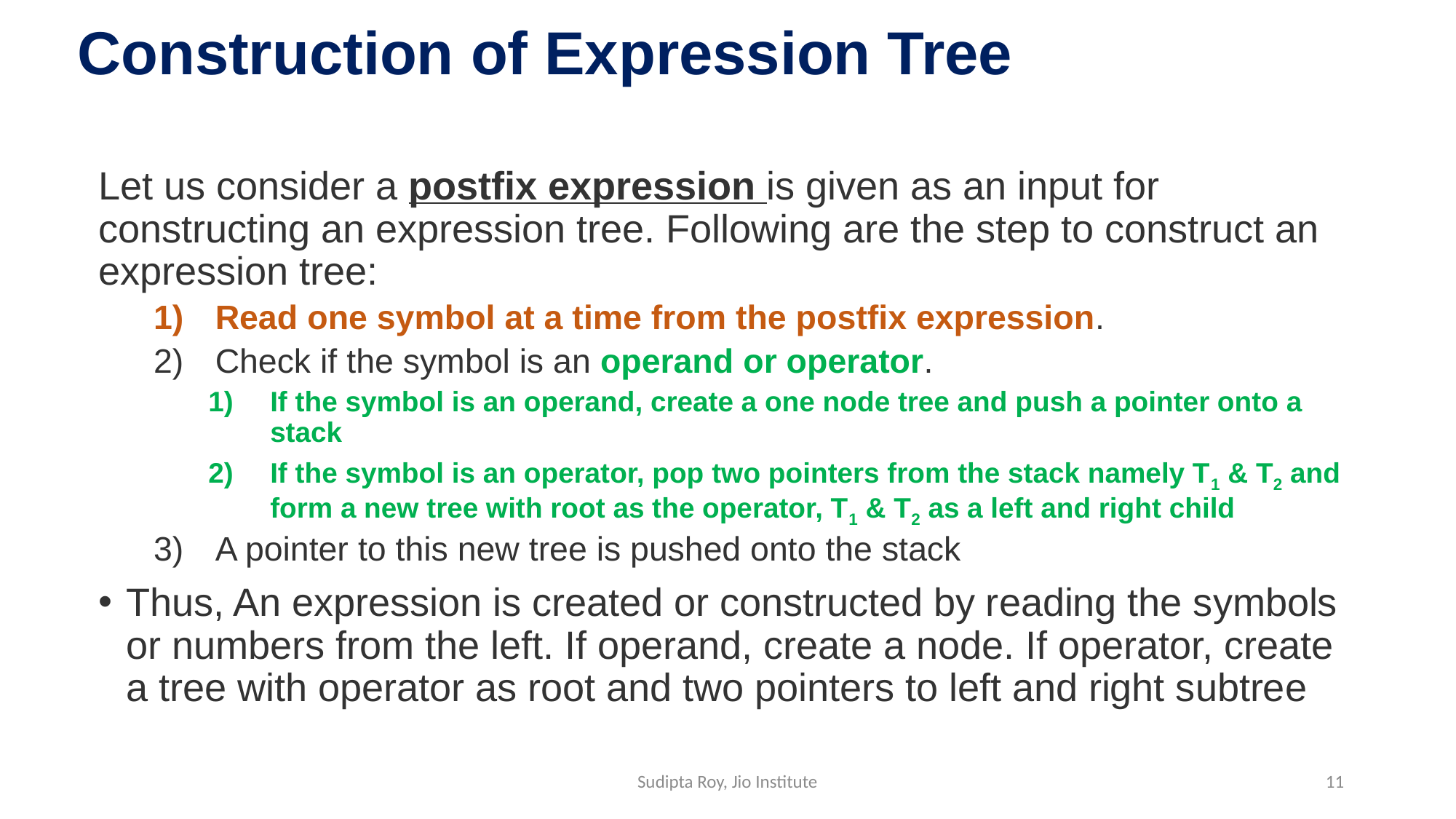

# Construction of Expression Tree
Let us consider a postfix expression is given as an input for constructing an expression tree. Following are the step to construct an expression tree:
Read one symbol at a time from the postfix expression.
Check if the symbol is an operand or operator.
If the symbol is an operand, create a one node tree and push a pointer onto a stack
If the symbol is an operator, pop two pointers from the stack namely T1 & T2 and form a new tree with root as the operator, T1 & T2 as a left and right child
A pointer to this new tree is pushed onto the stack
Thus, An expression is created or constructed by reading the symbols or numbers from the left. If operand, create a node. If operator, create a tree with operator as root and two pointers to left and right subtree

Sudipta Roy, Jio Institute
11